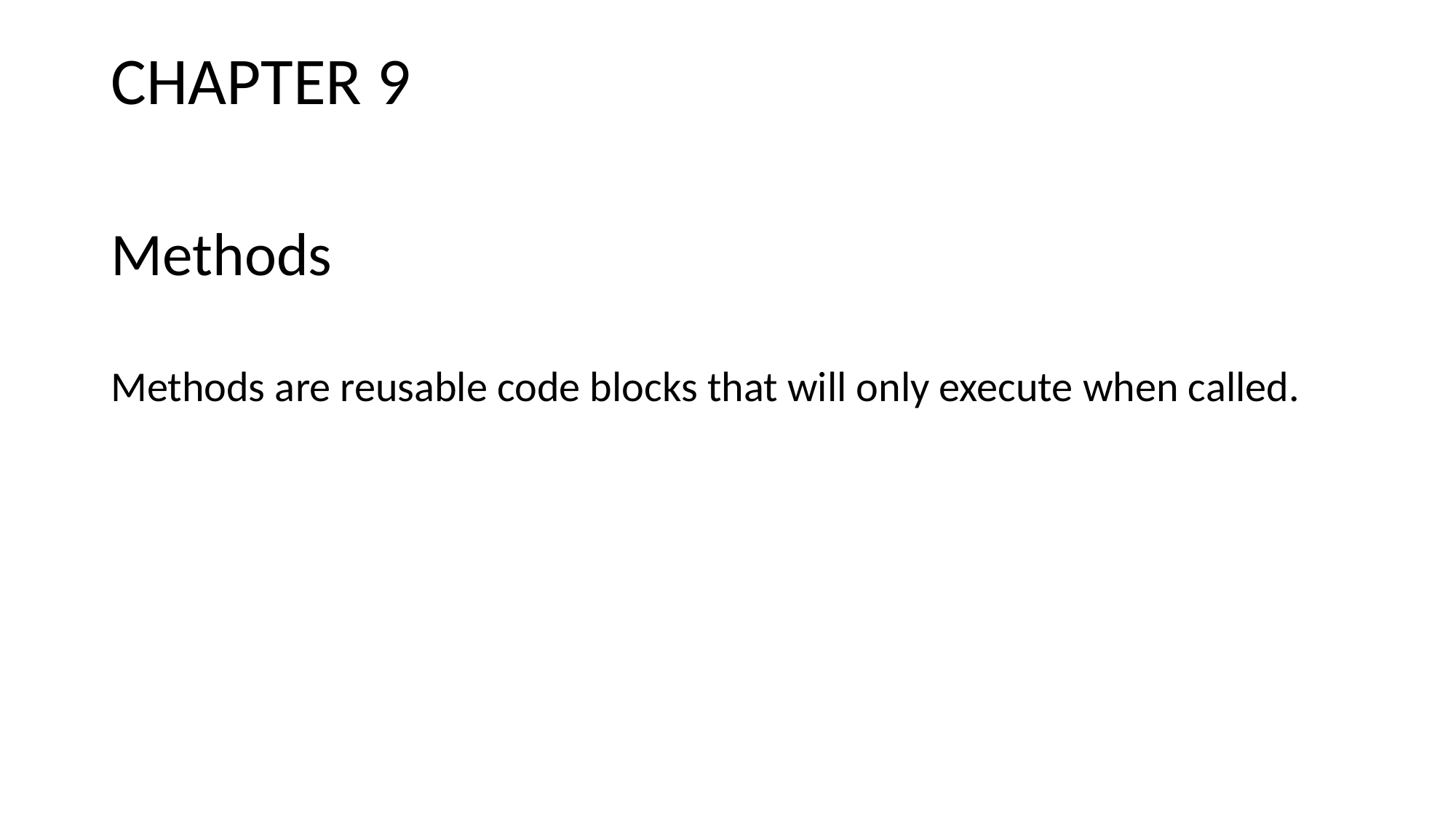

# CHAPTER 9
Methods

Methods are reusable code blocks that will only execute when called.